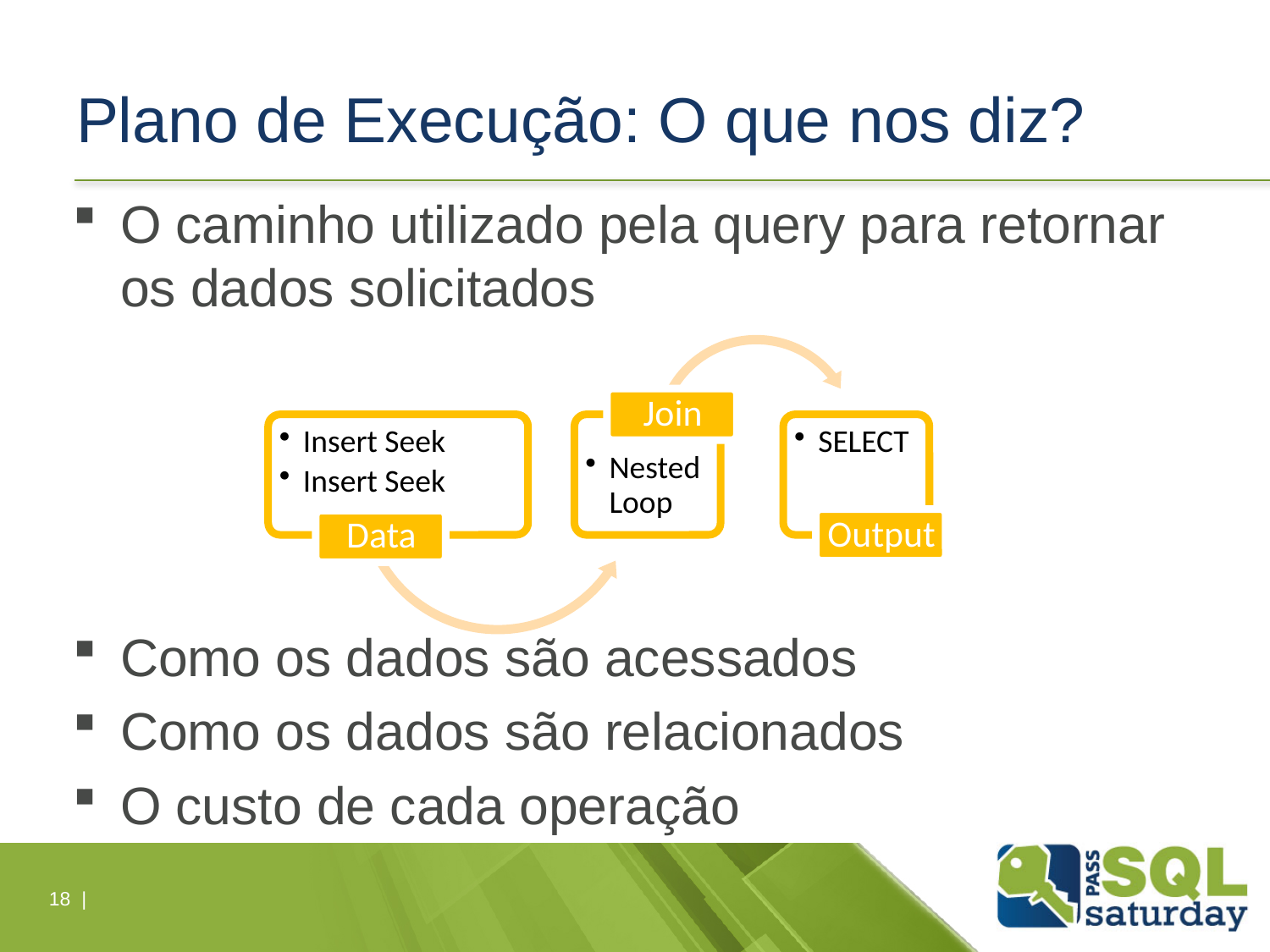

# Plano de Execução: O que nos diz?
O caminho utilizado pela query para retornar os dados solicitados

Como os dados são acessados
Como os dados são relacionados
O custo de cada operação
Insert Seek
Insert Seek
Data
Nested Loop
Join
SELECT
Output
18  |